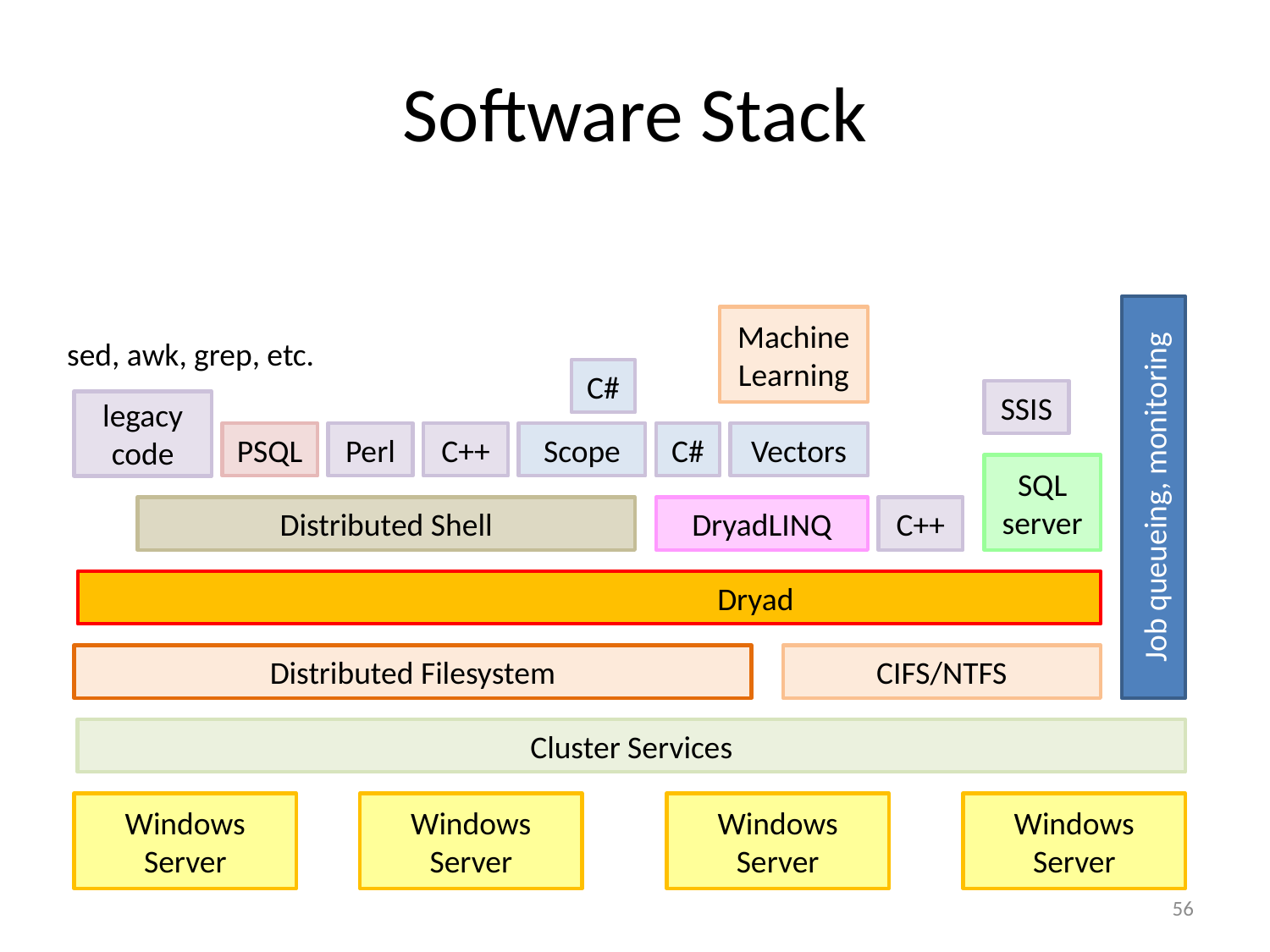

# Software Stack
Machine Learning
sed, awk, grep, etc.
C#
SSIS
legacy
code
PSQL
Perl
C++
Scope
C#
Vectors
SQL
server
Job queueing, monitoring
Distributed Shell
DryadLINQ
C++
		           Dryad
Distributed Filesystem
CIFS/NTFS
Cluster Services
Windows Server
Windows Server
Windows Server
Windows Server
56